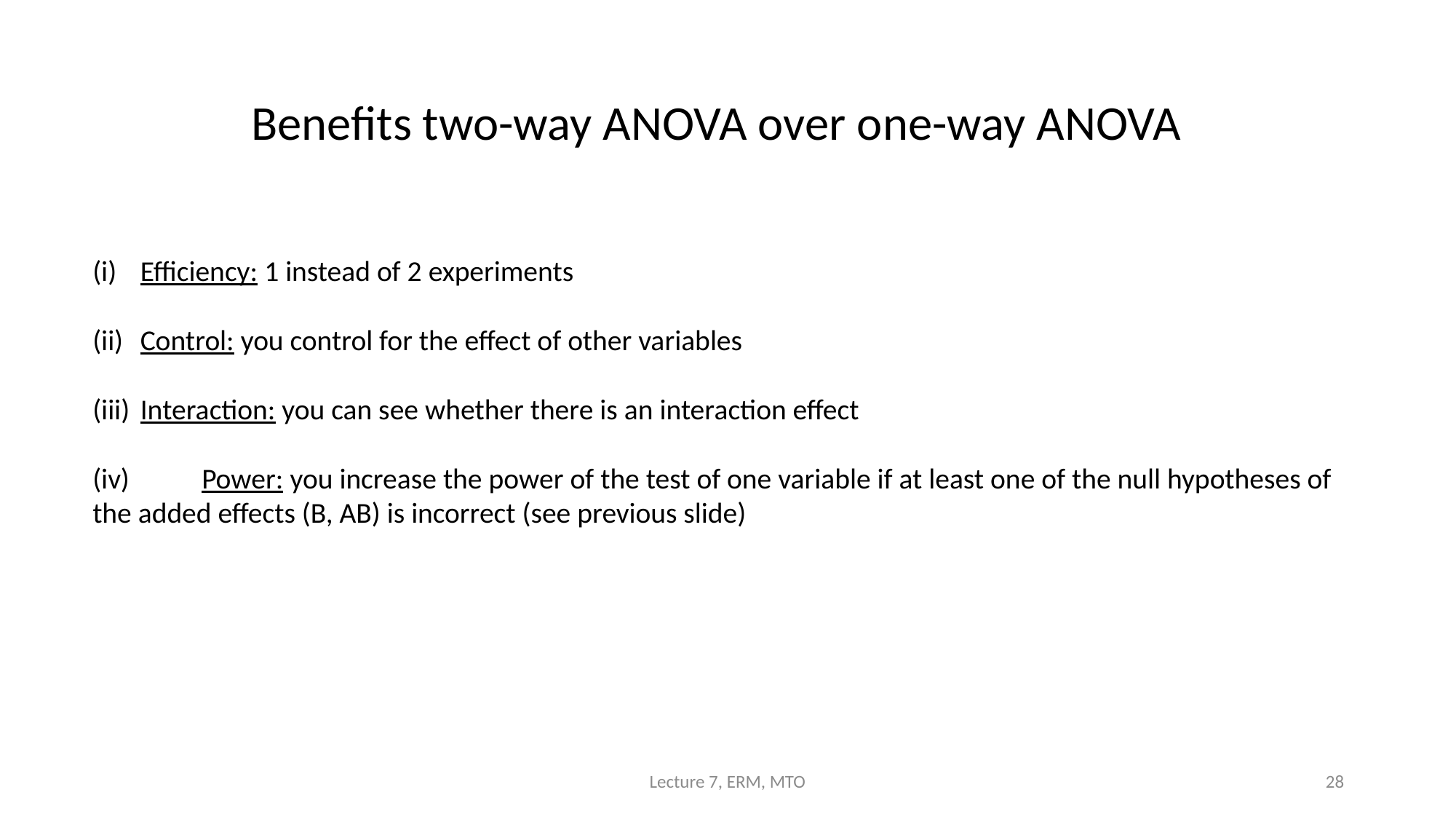

# Benefits two-way ANOVA over one-way ANOVA
Efficiency: 1 instead of 2 experiments

Control: you control for the effect of other variables

Interaction: you can see whether there is an interaction effect

(iv)	Power: you increase the power of the test of one variable if at least one of the null hypotheses of the added effects (B, AB) is incorrect (see previous slide)
Lecture 7, ERM, MTO
28